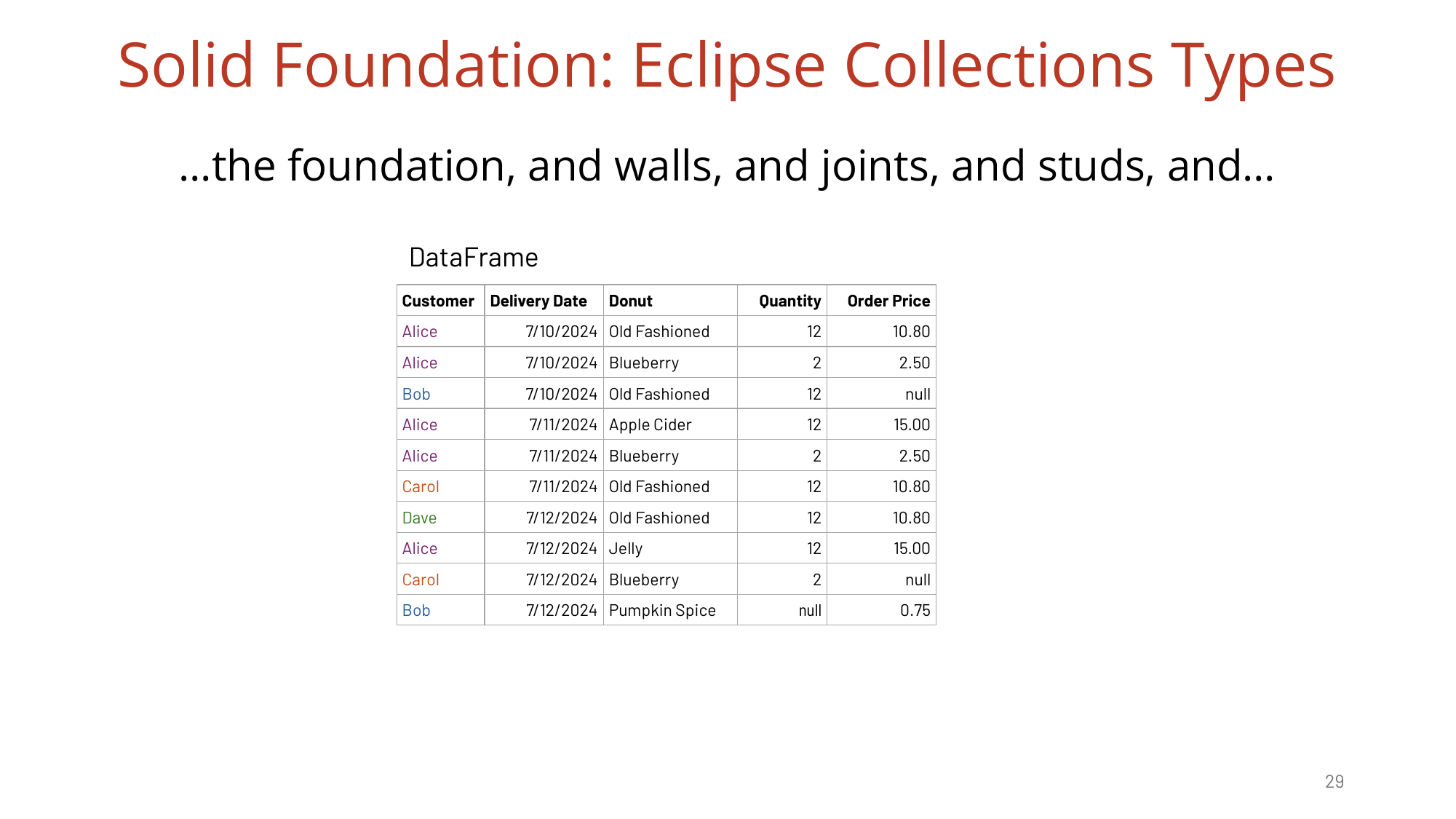

# Solid Foundation: Eclipse Collections Types
…the foundation, and walls, and joints, and studs, and…

DataFrame
| Customer | Delivery Date | Donut | Quantity | Order Price |
| --- | --- | --- | --- | --- |
| Alice | 7/10/2024 | Old Fashioned | 12 | 10.80 |
| Alice | 7/10/2024 | Blueberry | 2 | 2.50 |
| Bob | 7/10/2024 | Old Fashioned | 12 | null |
| Alice | 7/11/2024 | Apple Cider | 12 | 15.00 |
| Alice | 7/11/2024 | Blueberry | 2 | 2.50 |
| Carol | 7/11/2024 | Old Fashioned | 12 | 10.80 |
| Dave | 7/12/2024 | Old Fashioned | 12 | 10.80 |
| Alice | 7/12/2024 | Jelly | 12 | 15.00 |
| Carol | 7/12/2024 | Blueberry | 2 | null |
| Bob | 7/12/2024 | Pumpkin Spice | null | 0.75 |
29